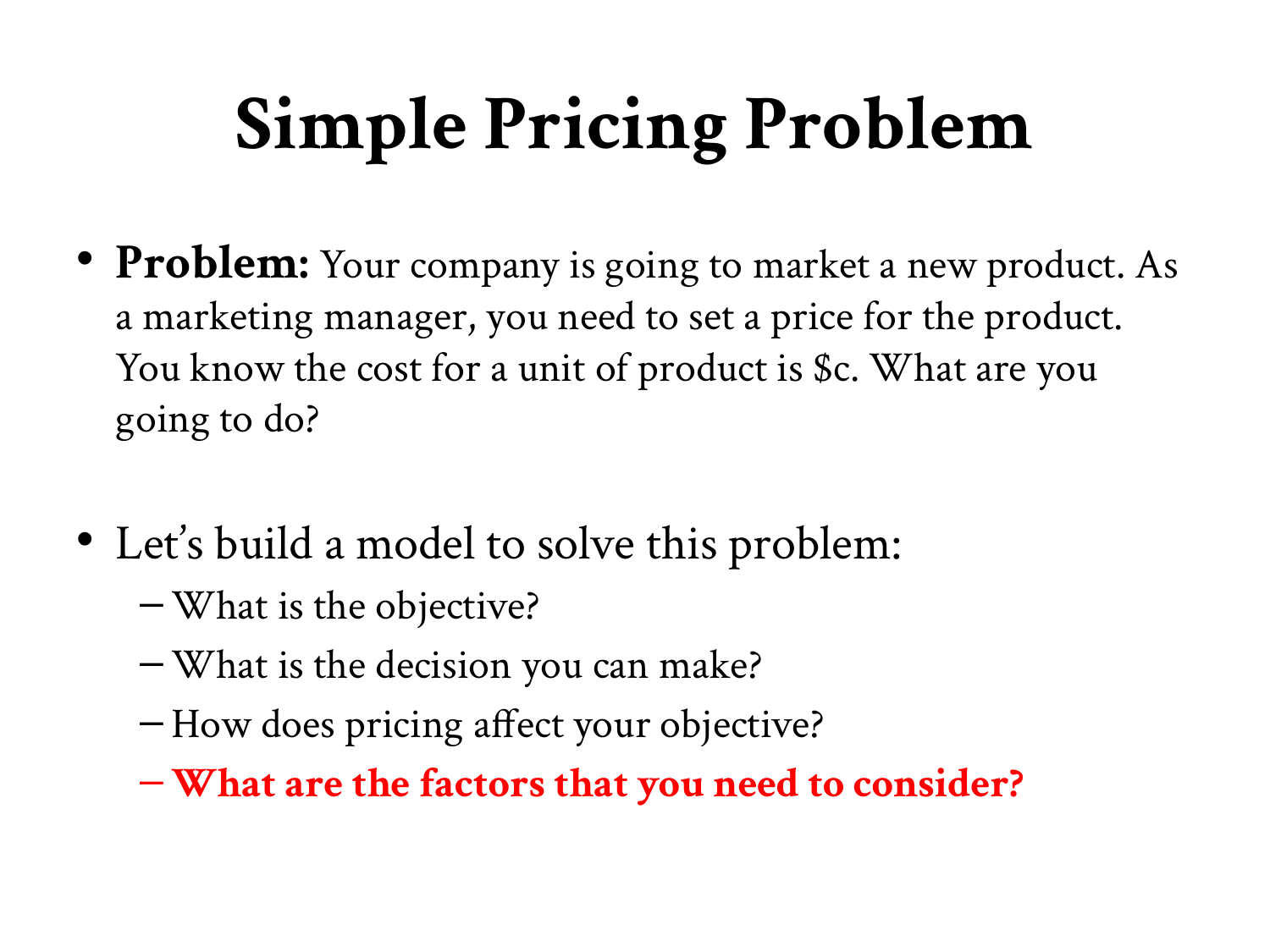

# Simple Pricing Problem
Problem: Your company is going to market a new product. As a marketing manager, you need to set a price for the product. You know the cost for a unit of product is $c. What are you going to do?

Let’s build a model to solve this problem:
What is the objective?
What is the decision you can make?
How does pricing affect your objective?
What are the factors that you need to consider?